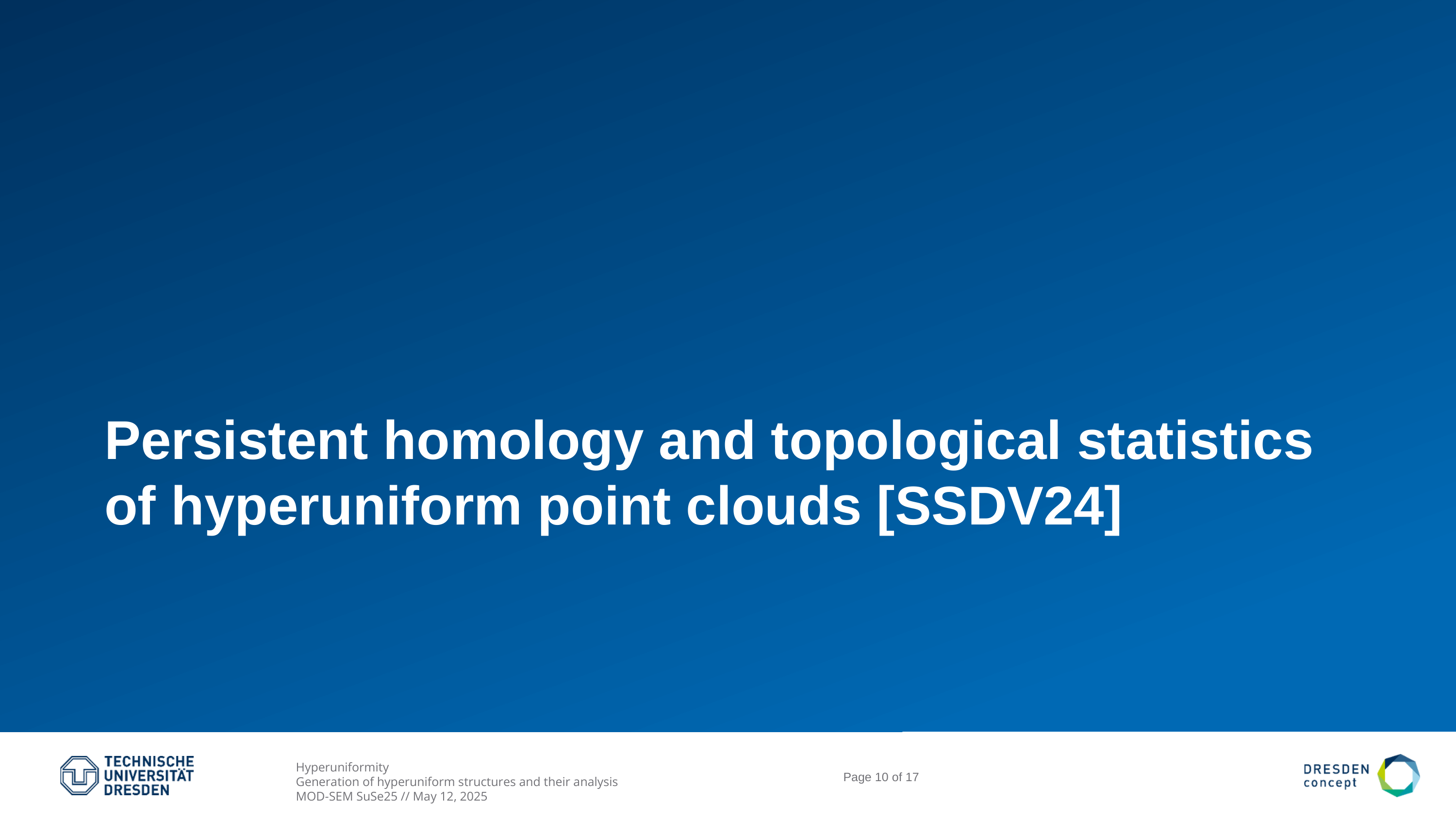

Persistent homology and topological statistics of hyperuniform point clouds [SSDV24]

Hyperuniformity
Generation of hyperuniform structures and their analysis
MOD-SEM SuSe25 // May 12, 2025

Page 10 of 17